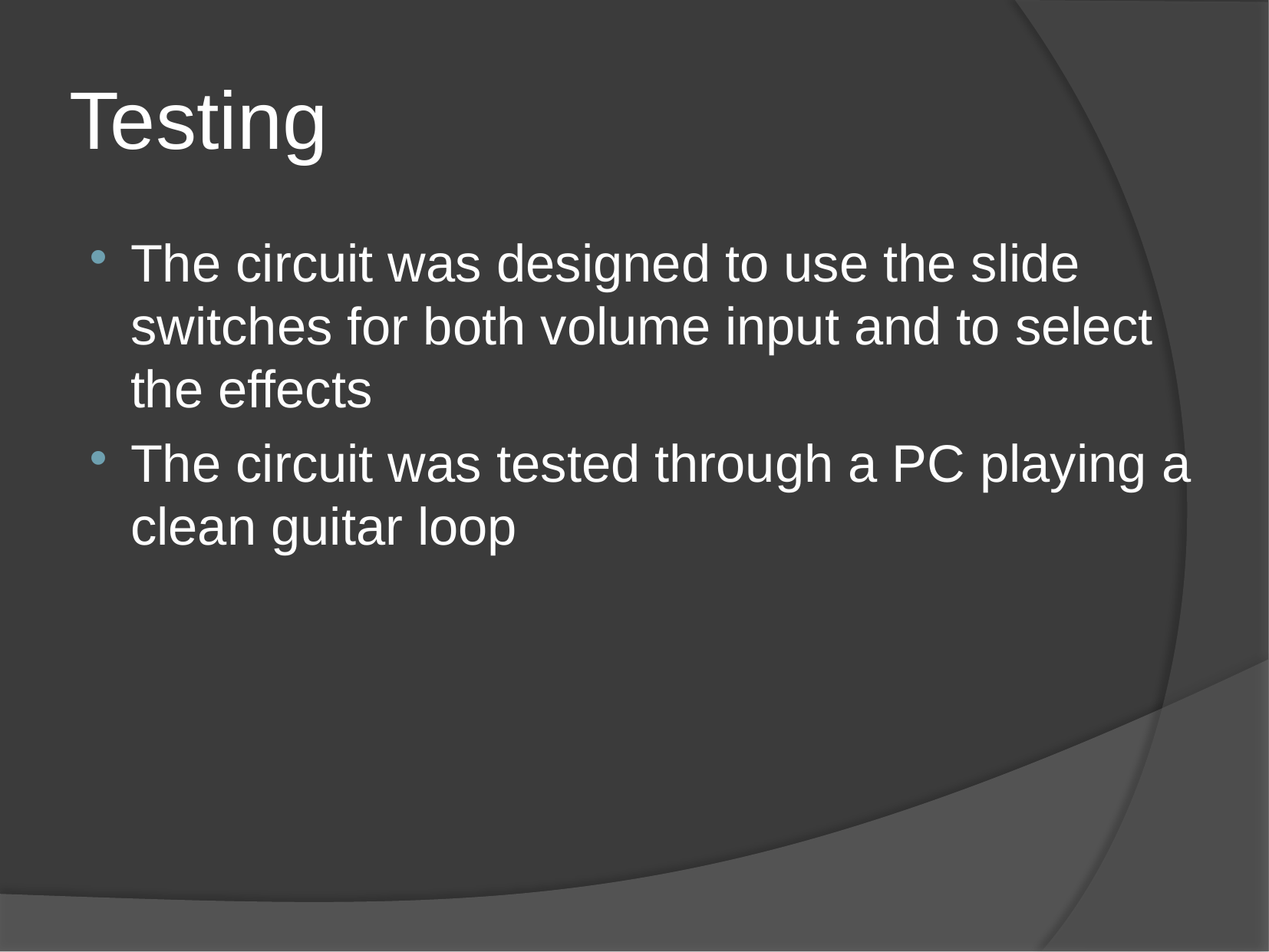

# Testing
The circuit was designed to use the slide switches for both volume input and to select the effects
The circuit was tested through a PC playing a clean guitar loop